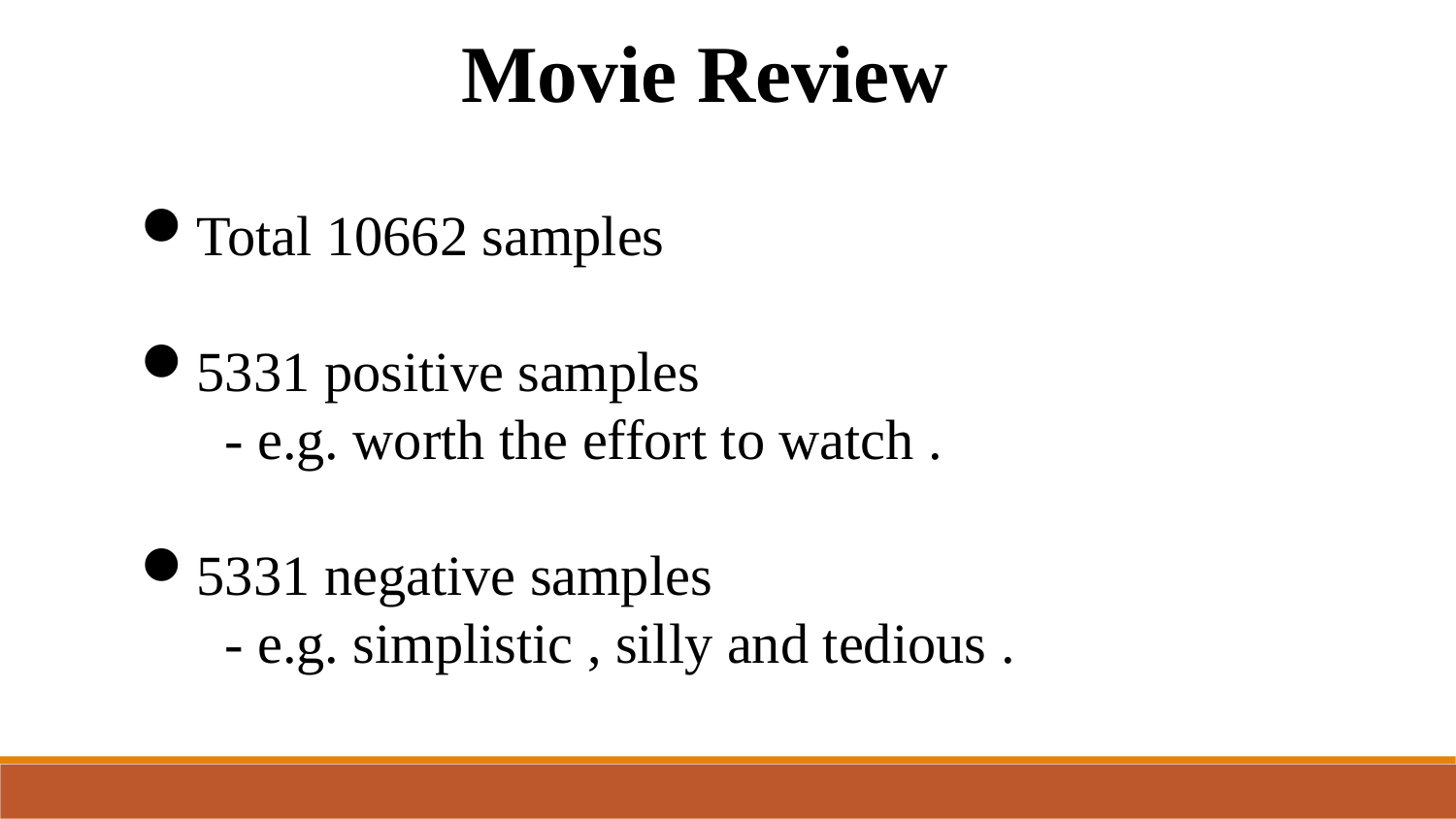

Movie Review
Total 10662 samples

5331 positive samples
      - e.g. worth the effort to watch .

5331 negative samples
      - e.g. simplistic , silly and tedious .